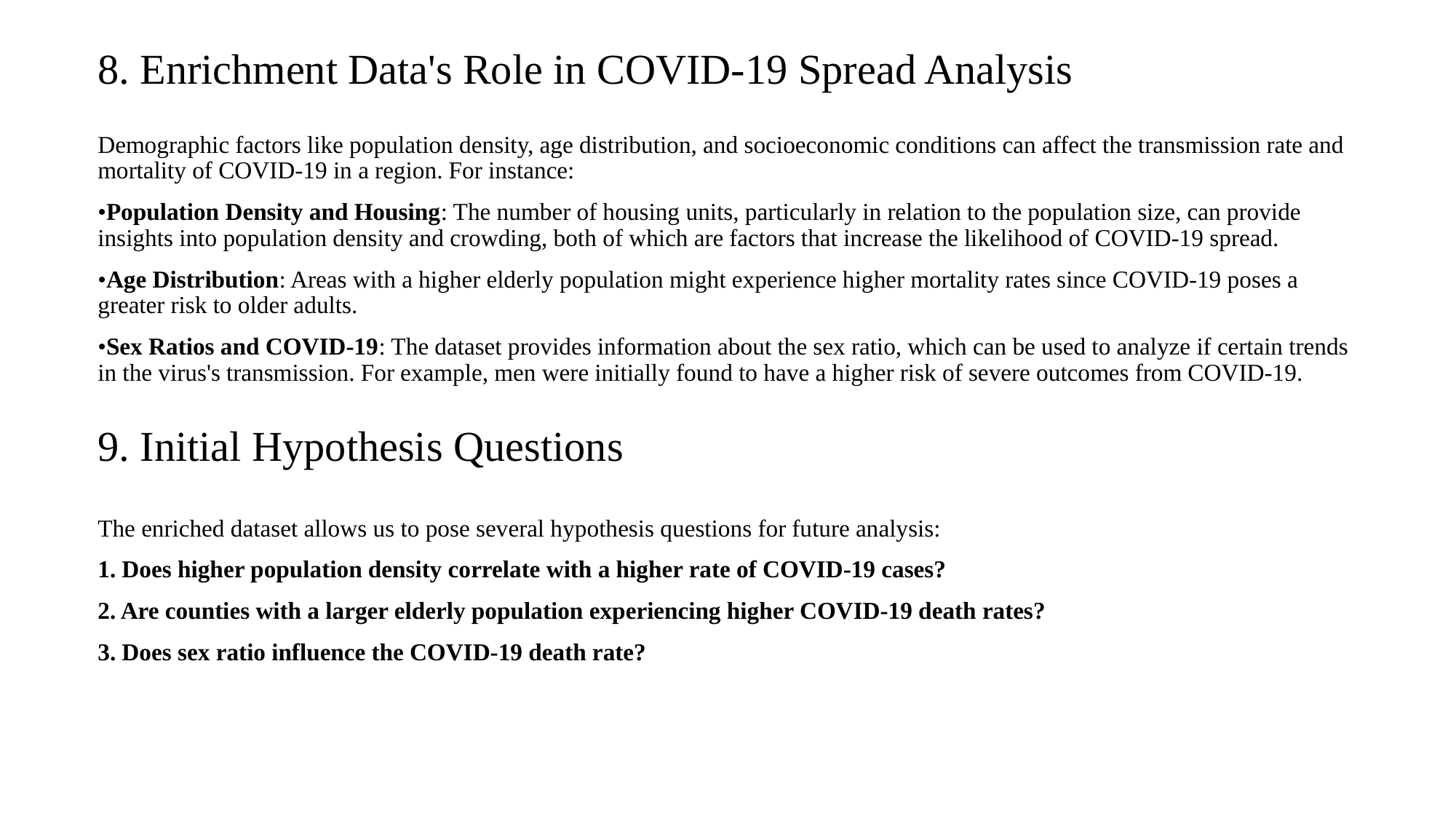

8. Enrichment Data's Role in COVID-19 Spread Analysis

Demographic factors like population density, age distribution, and socioeconomic conditions can affect the transmission rate and mortality of COVID-19 in a region. For instance:
•Population Density and Housing: The number of housing units, particularly in relation to the population size, can provide insights into population density and crowding, both of which are factors that increase the likelihood of COVID-19 spread.
•Age Distribution: Areas with a higher elderly population might experience higher mortality rates since COVID-19 poses a greater risk to older adults.
•Sex Ratios and COVID-19: The dataset provides information about the sex ratio, which can be used to analyze if certain trends in the virus's transmission. For example, men were initially found to have a higher risk of severe outcomes from COVID-19.

9. Initial Hypothesis Questions

The enriched dataset allows us to pose several hypothesis questions for future analysis:
1. Does higher population density correlate with a higher rate of COVID-19 cases?
2. Are counties with a larger elderly population experiencing higher COVID-19 death rates?
3. Does sex ratio influence the COVID-19 death rate?